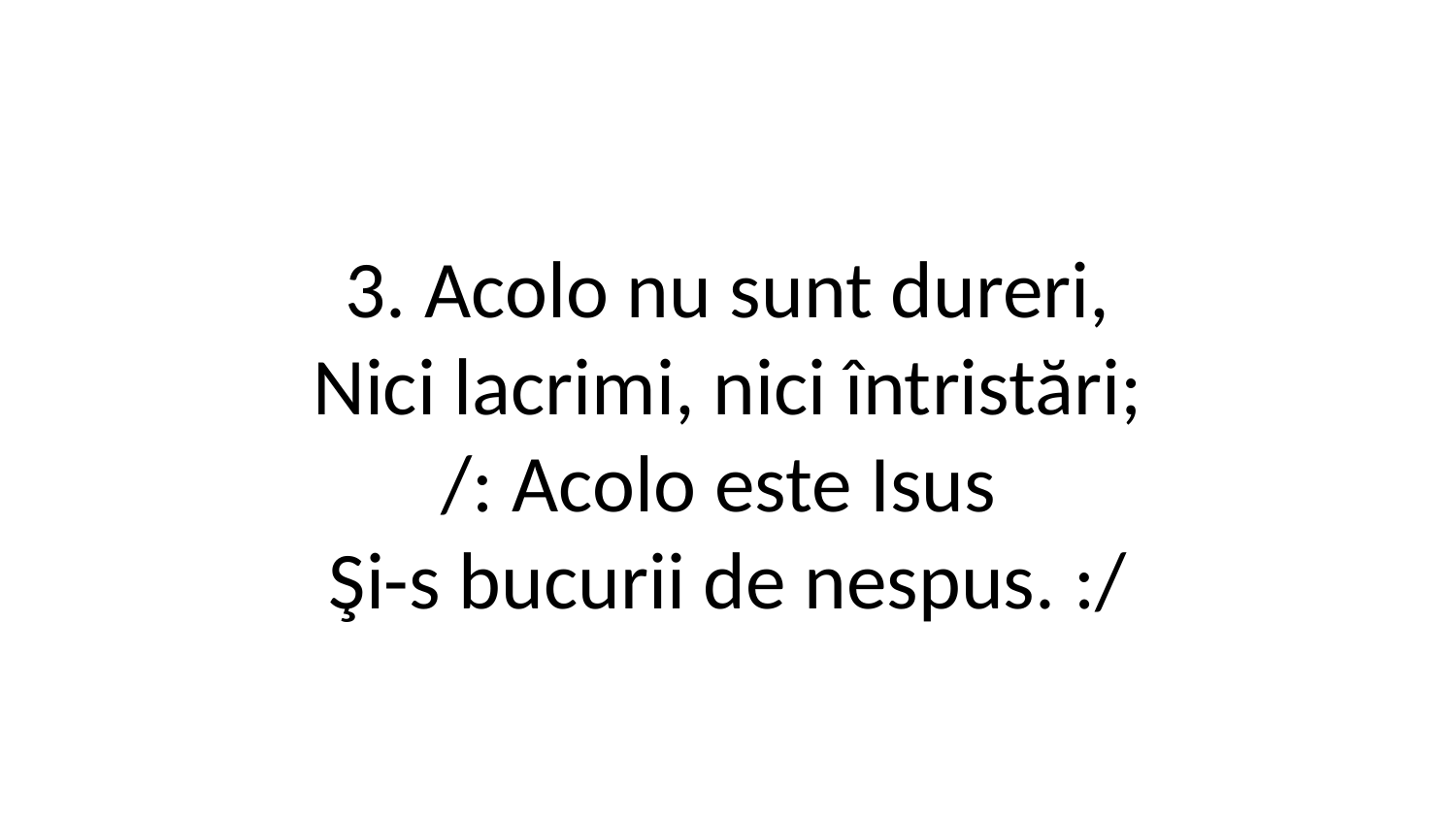

3. Acolo nu sunt dureri,
Nici lacrimi, nici întristări;
/: Acolo este Isus
Şi-s bucurii de nespus. :/